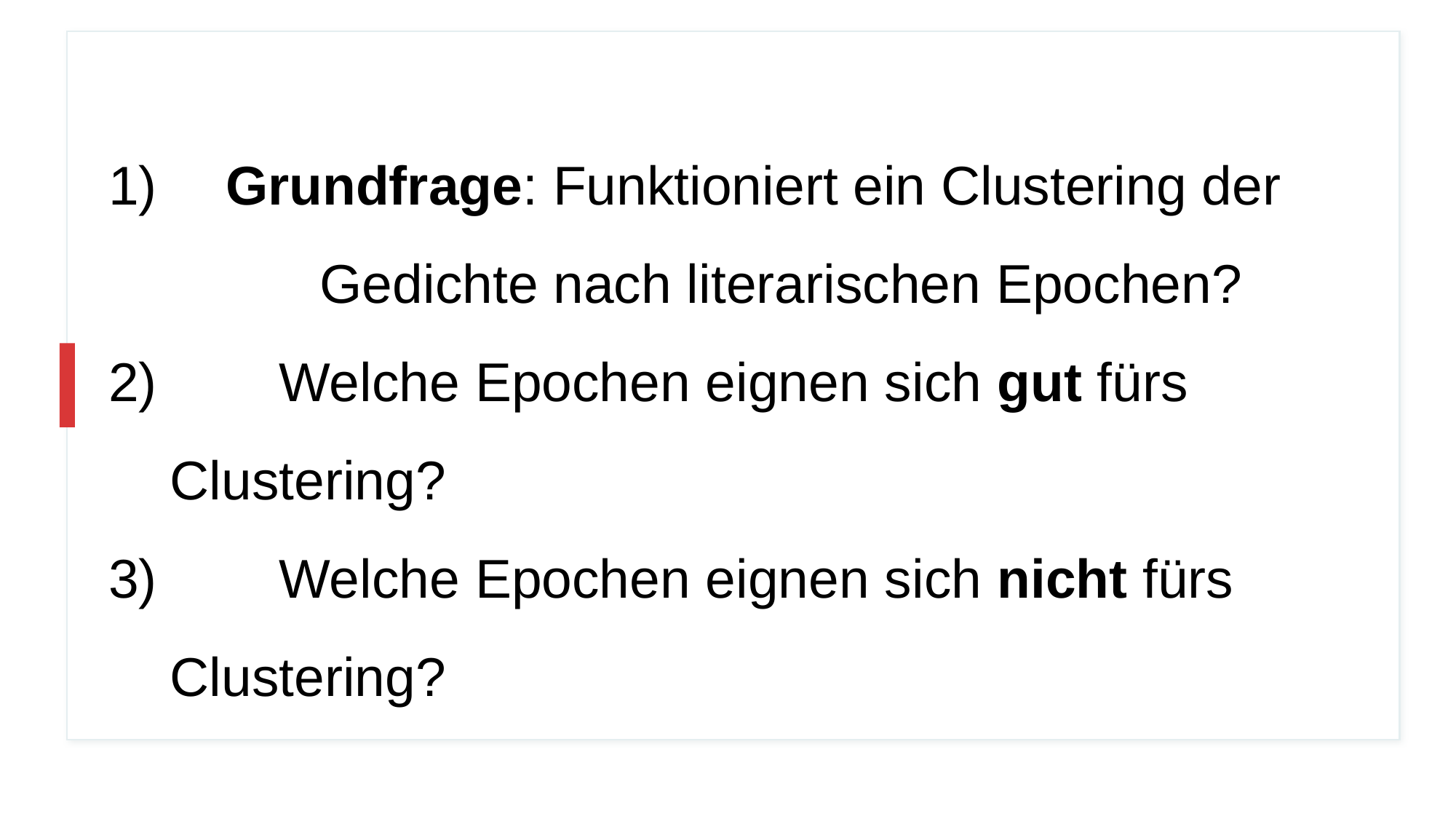

Grundfrage: Funktioniert ein Clustering der   	Gedichte nach literarischen Epochen?
 	Welche Epochen eignen sich gut fürs 	Clustering?
 	Welche Epochen eignen sich nicht fürs 	Clustering?